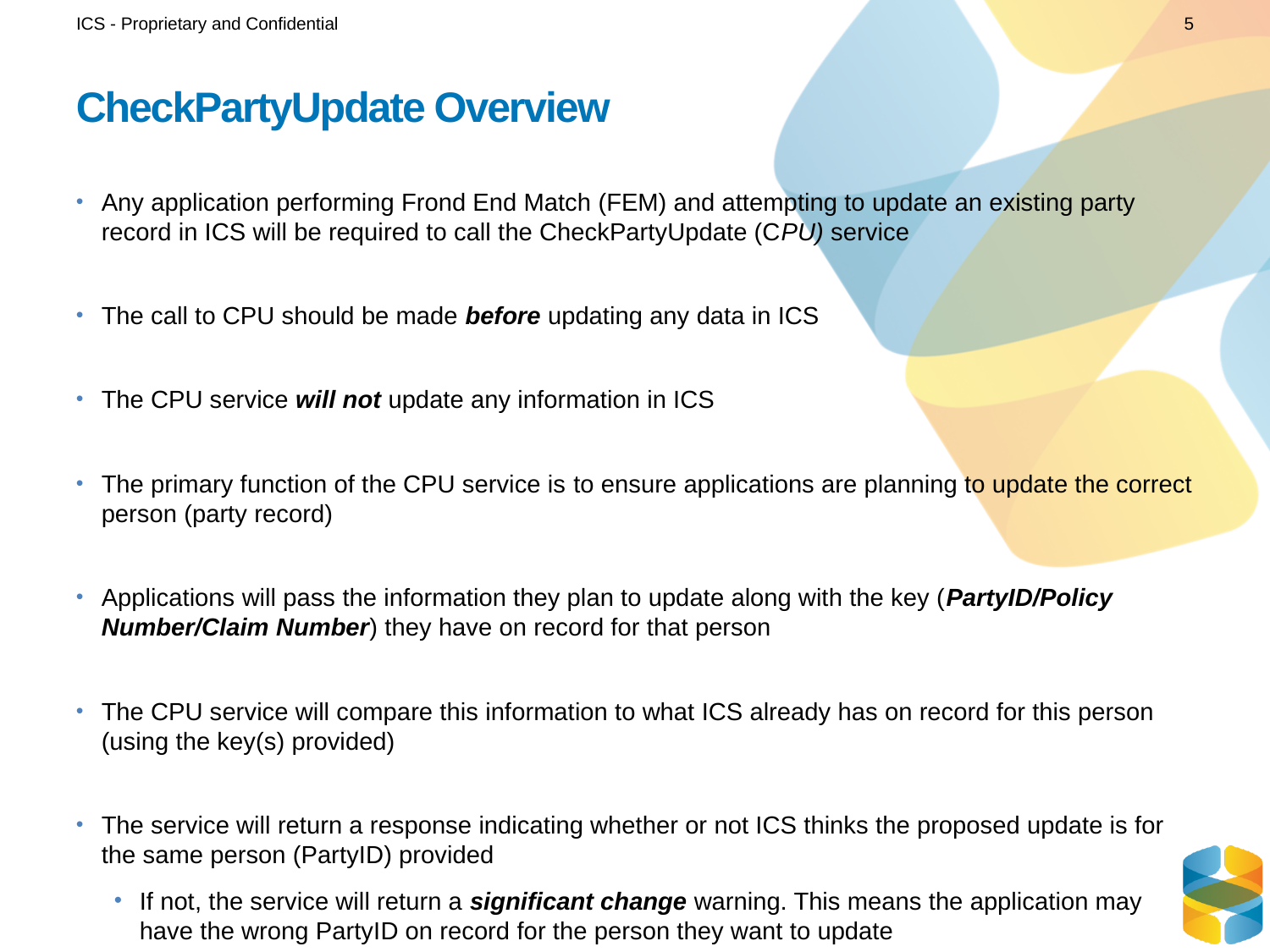

ICS - Proprietary and Confidential
5
# CheckPartyUpdate Overview

Any application performing Frond End Match (FEM) and attempting to update an existing party record in ICS will be required to call the CheckPartyUpdate (CPU) service

The call to CPU should be made before updating any data in ICS

The CPU service will not update any information in ICS

The primary function of the CPU service is to ensure applications are planning to update the correct person (party record)

Applications will pass the information they plan to update along with the key (PartyID/Policy Number/Claim Number) they have on record for that person

The CPU service will compare this information to what ICS already has on record for this person (using the key(s) provided)

The service will return a response indicating whether or not ICS thinks the proposed update is for the same person (PartyID) provided

If not, the service will return a significant change warning. This means the application may have the wrong PartyID on record for the person they want to update

Applications are expected to act upon this warning by prompting the agent/user to confirm if they want to proceed with the update as is